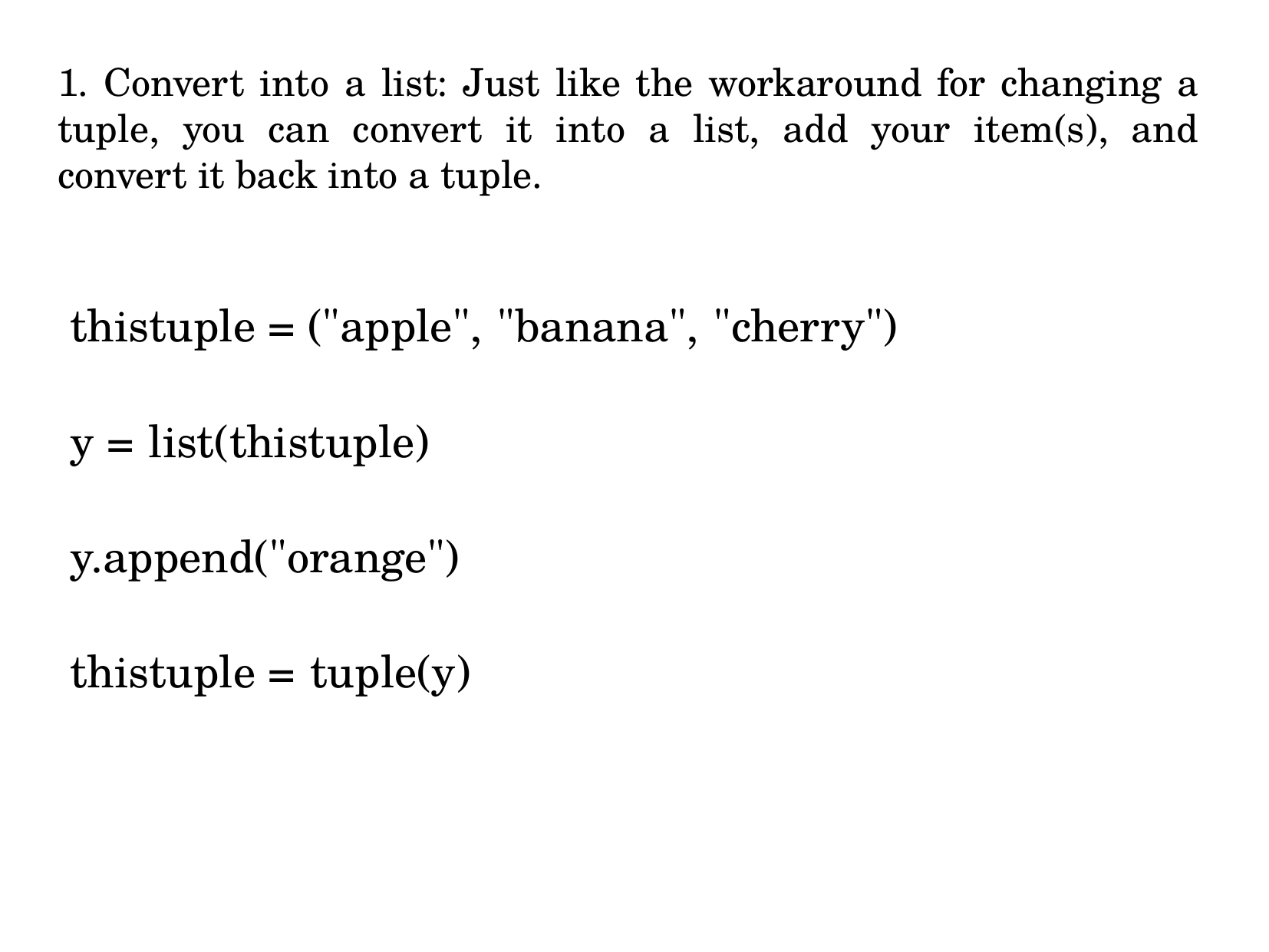

1. Convert into a list: Just like the workaround for changing a tuple, you can convert it into a list, add your item(s), and convert it back into a tuple.
thistuple = ("apple", "banana", "cherry")
y = list(thistuple)
y.append("orange")
thistuple = tuple(y)